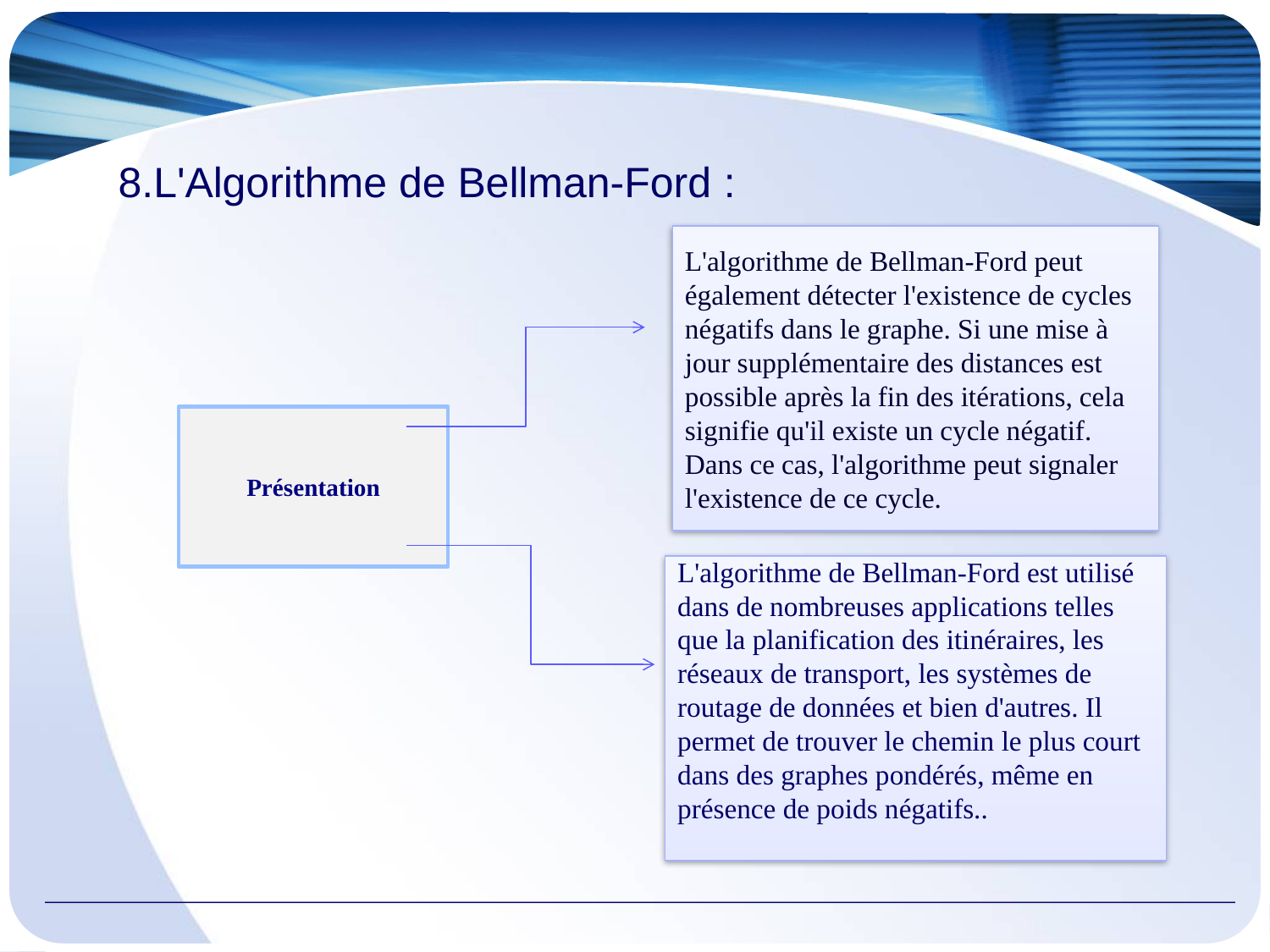

# 8.L'Algorithme de Bellman-Ford :
L'algorithme de Bellman-Ford peut également détecter l'existence de cycles négatifs dans le graphe. Si une mise à jour supplémentaire des distances est possible après la fin des itérations, cela signifie qu'il existe un cycle négatif. Dans ce cas, l'algorithme peut signaler l'existence de ce cycle.
Présentation
L'algorithme de Bellman-Ford est utilisé dans de nombreuses applications telles que la planification des itinéraires, les réseaux de transport, les systèmes de routage de données et bien d'autres. Il permet de trouver le chemin le plus court dans des graphes pondérés, même en présence de poids négatifs..

20